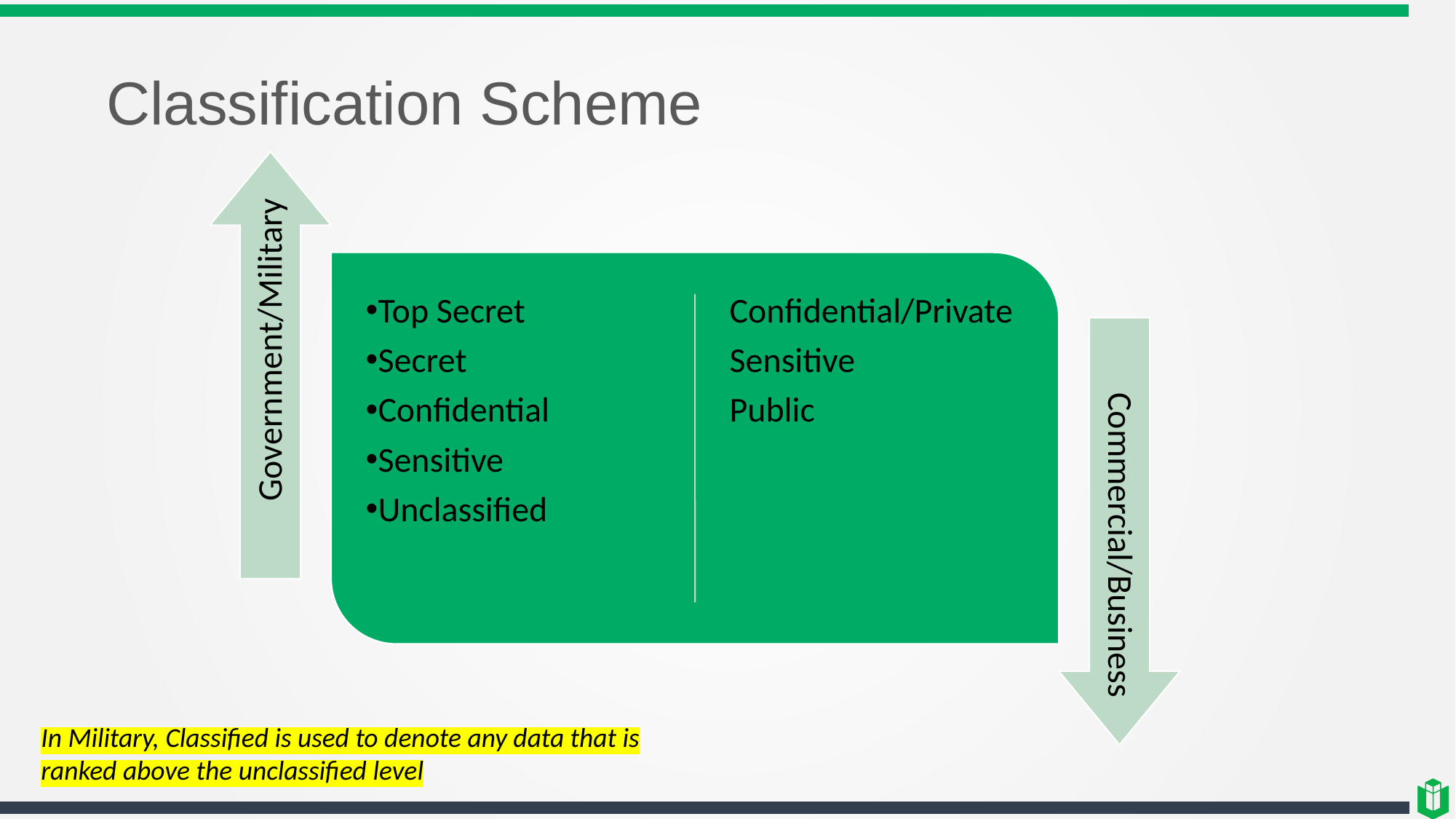

# Classification Scheme
Top Secret
Secret
Confidential
Sensitive
Unclassified

Confidential/Private
Sensitive
Public
Government/Military
Commercial/Business
In Military, Classified is used to denote any data that is ranked above the unclassified level